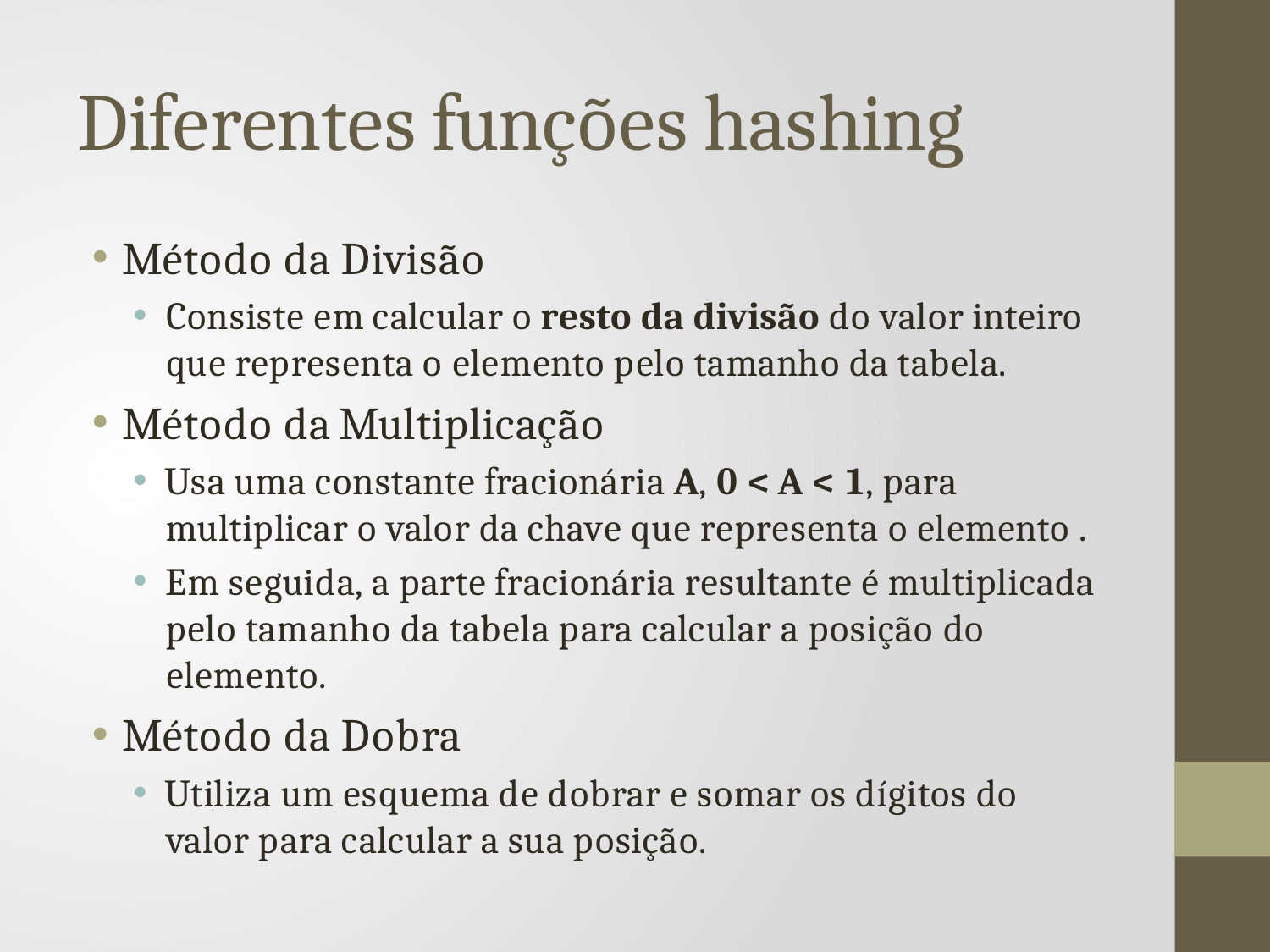

# Diferentes funções hashing
Método da Divisão
Consiste em calcular o resto da divisão do valor inteiro que representa o elemento pelo tamanho da tabela.
Método da Multiplicação
Usa uma constante fracionária A, 0 < A < 1, para multiplicar o valor da chave que representa o elemento .
Em seguida, a parte fracionária resultante é multiplicada pelo tamanho da tabela para calcular a posição do elemento.
Método da Dobra
Utiliza um esquema de dobrar e somar os dígitos do valor para calcular a sua posição.